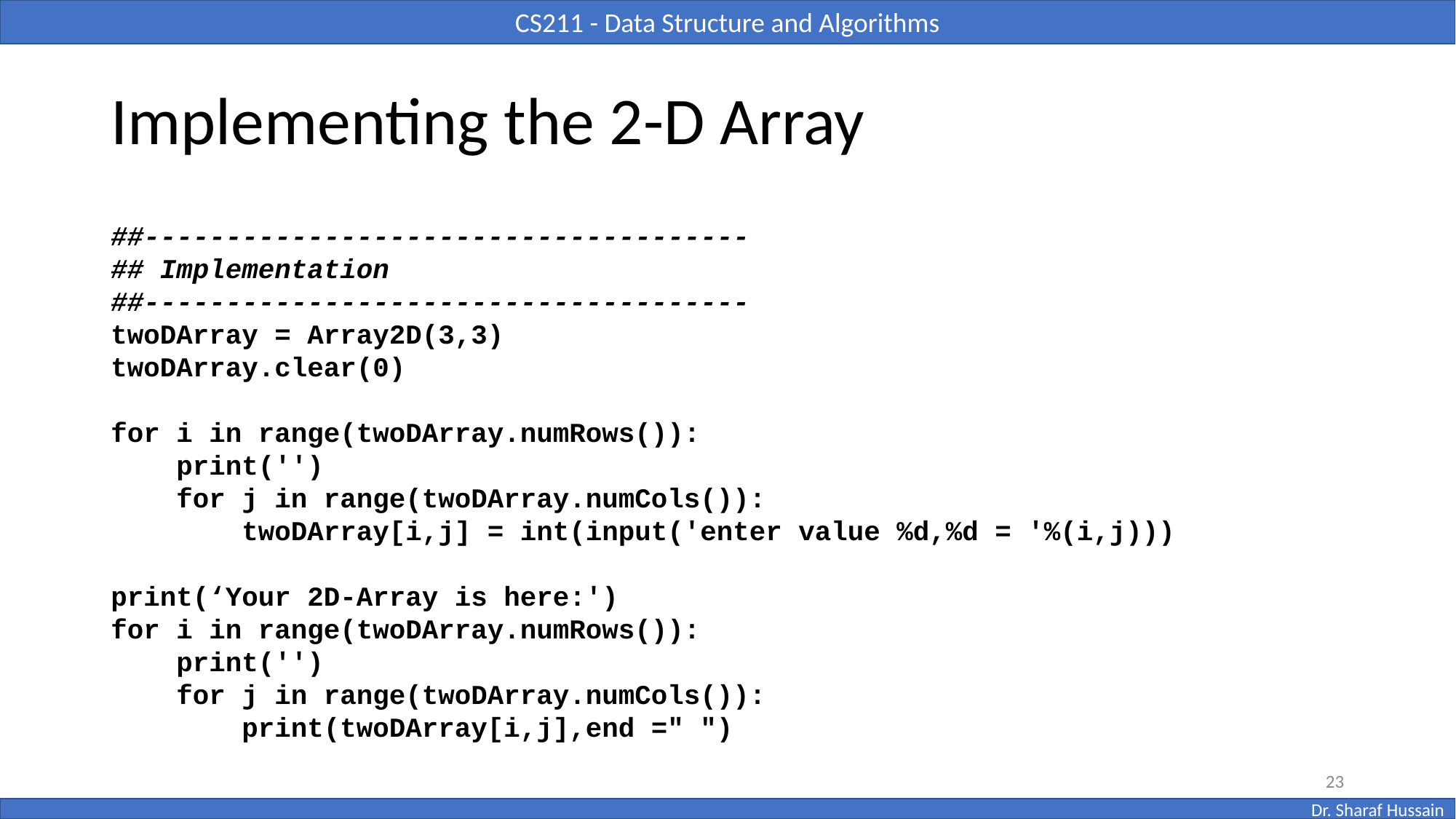

# Implementing the 2-D Array
##-------------------------------------
## Implementation
##-------------------------------------
twoDArray = Array2D(3,3)
twoDArray.clear(0)
for i in range(twoDArray.numRows()):
    print('')
    for j in range(twoDArray.numCols()):
        twoDArray[i,j] = int(input('enter value %d,%d = '%(i,j)))
print(‘Your 2D-Array is here:')
for i in range(twoDArray.numRows()):
    print('')
    for j in range(twoDArray.numCols()):
        print(twoDArray[i,j],end =" ")
23